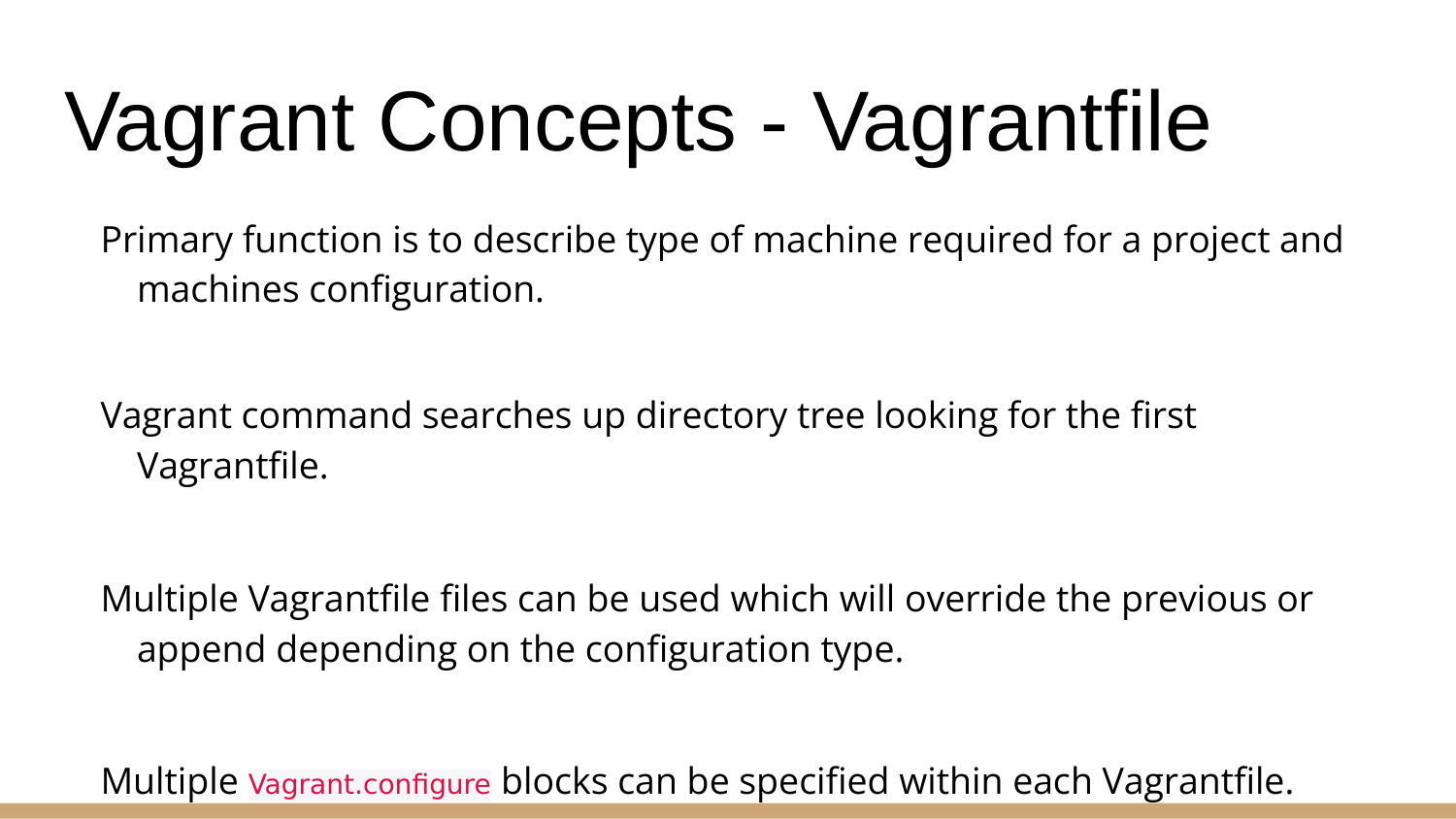

# Vagrant Concepts - Vagrantfile
Primary function is to describe type of machine required for a project and machines configuration.
Vagrant command searches up directory tree looking for the first Vagrantfile.
Multiple Vagrantfile files can be used which will override the previous or append depending on the configuration type.
Multiple Vagrant.configure blocks can be specified within each Vagrantfile.